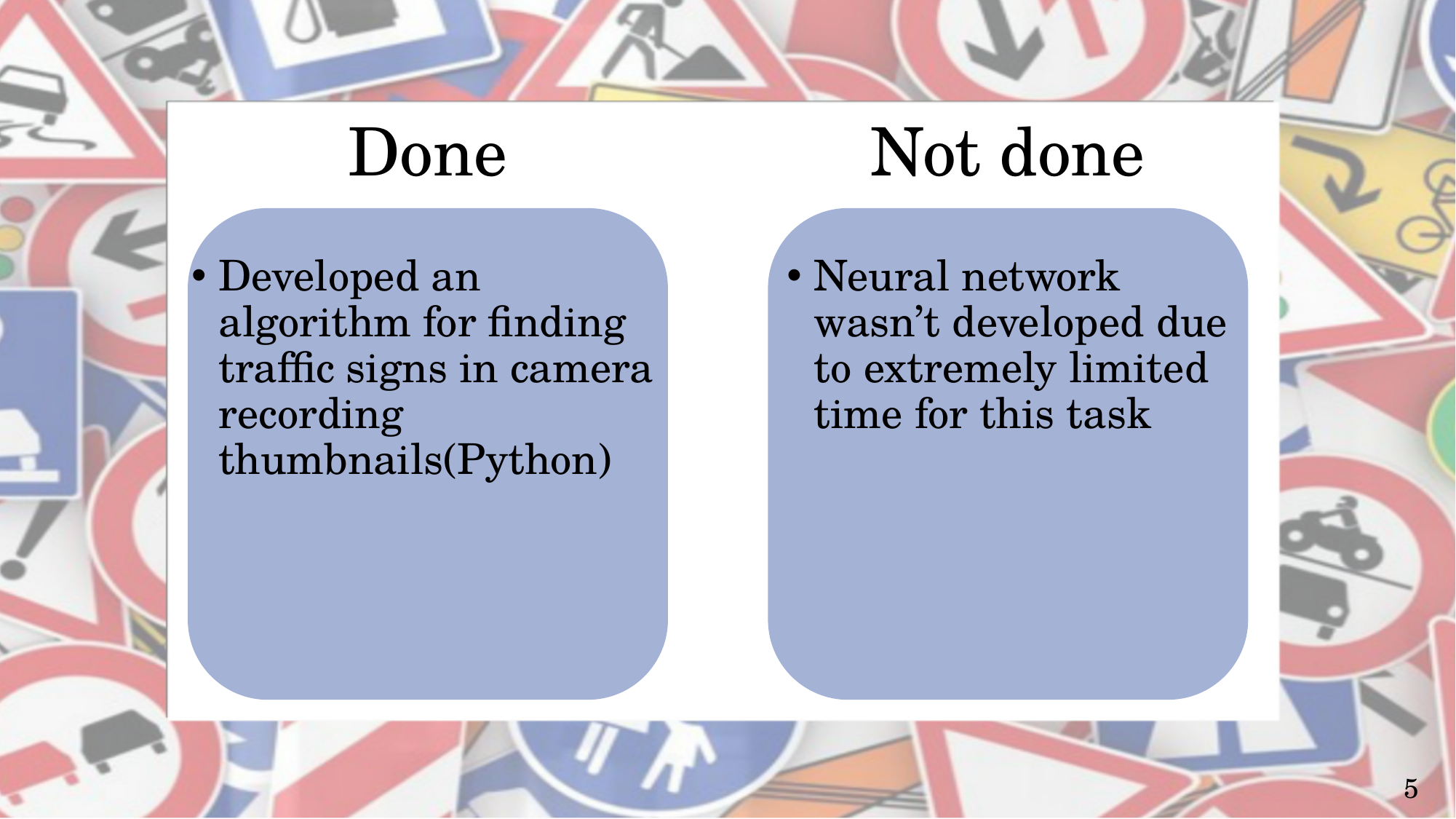

# Done
Not done

Developed an algorithm for finding traffic signs in camera recording thumbnails(Python)
Neural network wasn’t developed due to extremely limited time for this task
5